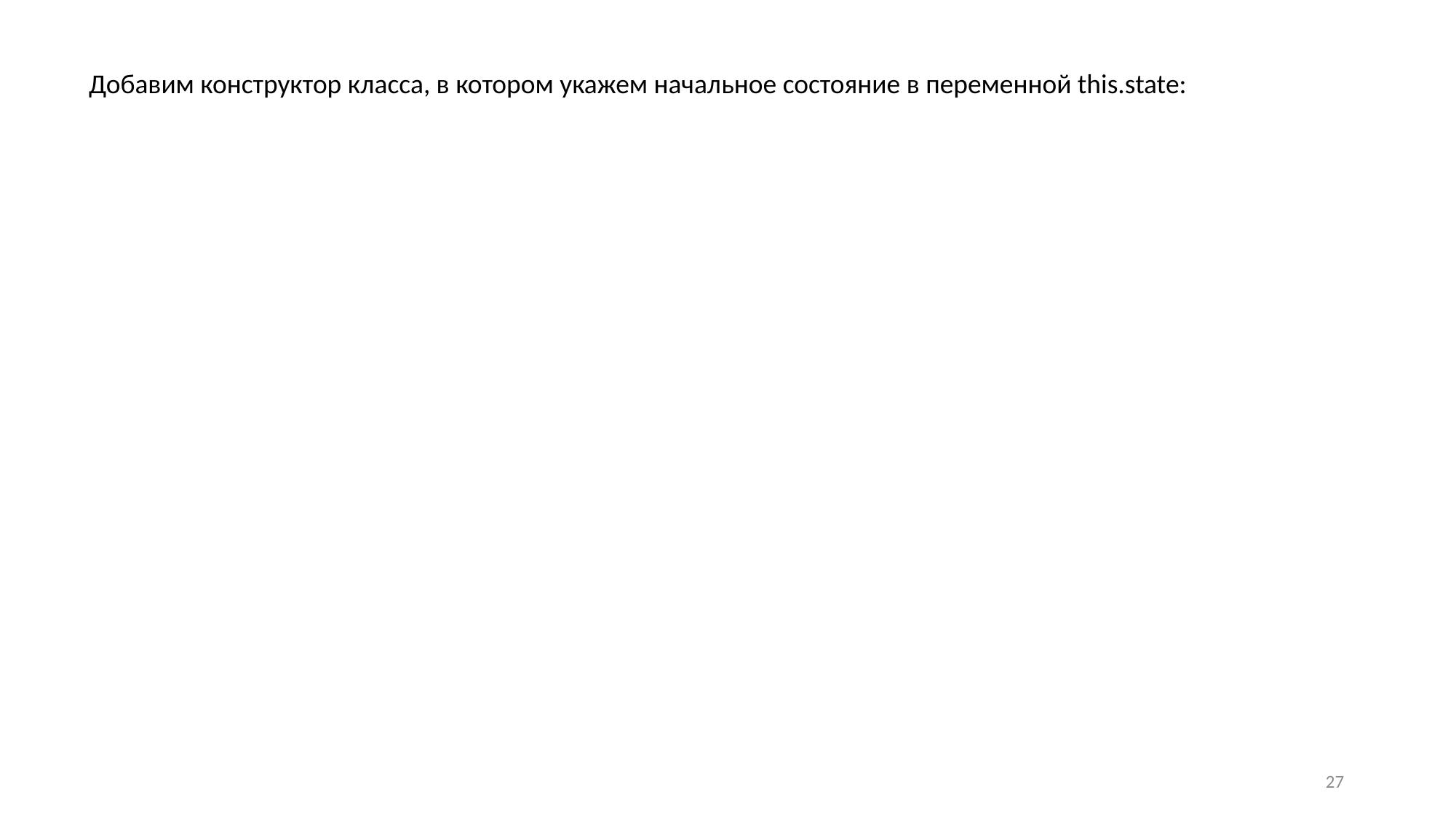

Добавим конструктор класса, в котором укажем начальное состояние в переменной this.state:
27